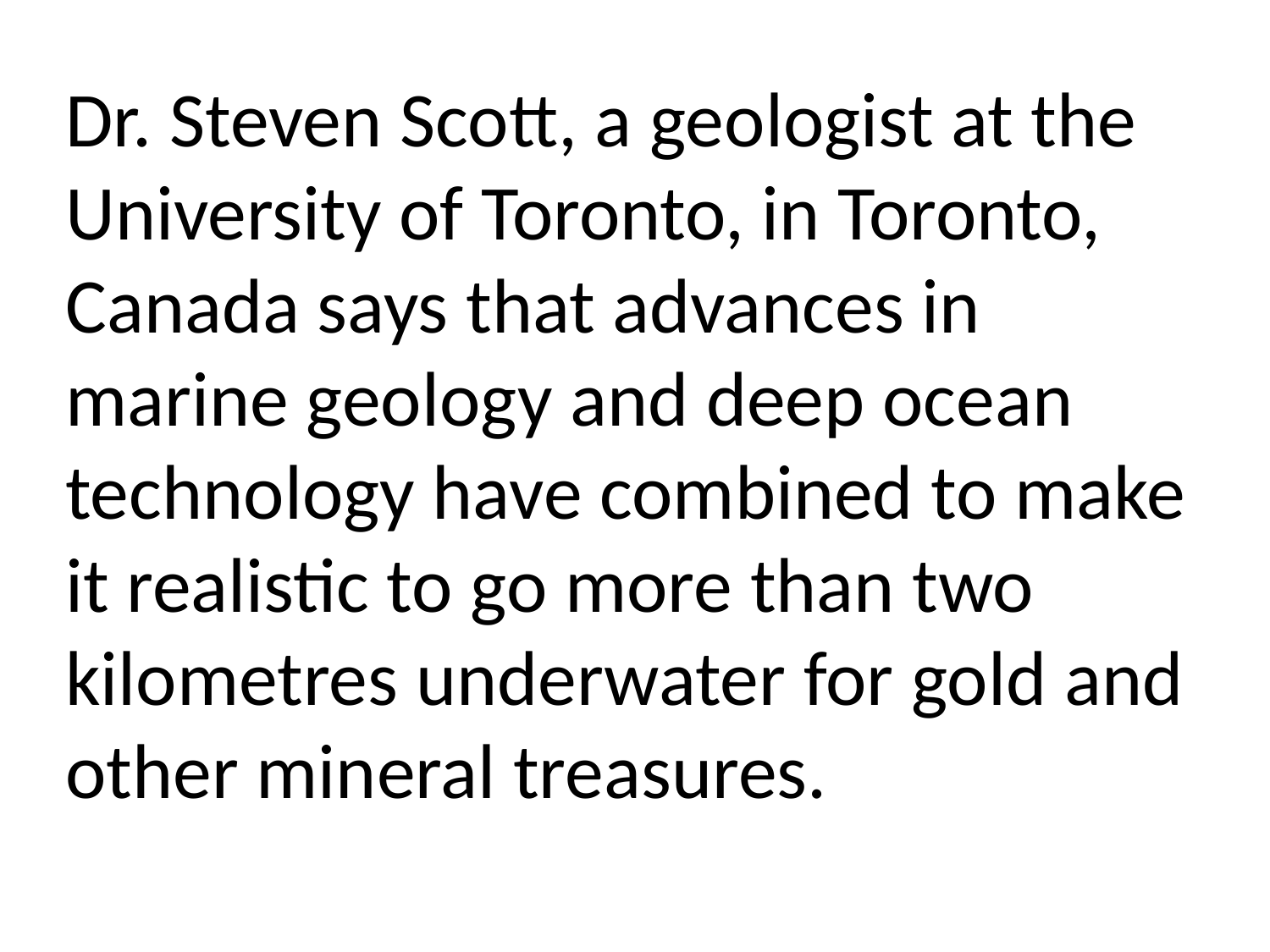

Dr. Steven Scott, a geologist at the University of Toronto, in Toronto, Canada says that advances in marine geology and deep ocean technology have combined to make it realistic to go more than two kilometres underwater for gold and other mineral treasures.